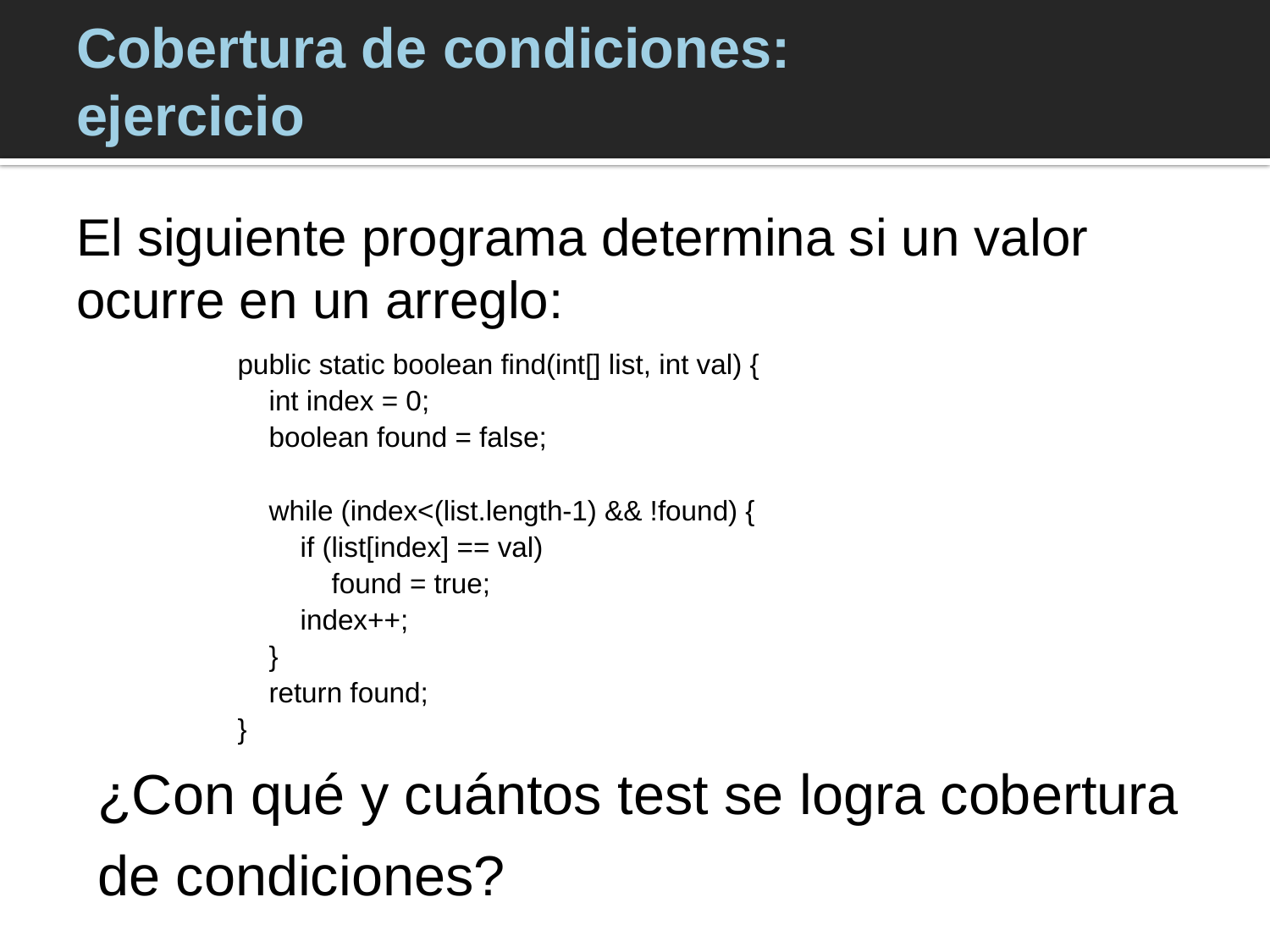

# Cobertura de condiciones: ejercicio
El siguiente programa determina si un valor ocurre en un arreglo:
public static boolean find(int[] list, int val) {
    int index = 0;
    boolean found = false;

    while (index<(list.length-1) && !found) {
        if (list[index] == val)
            found = true;
        index++;
    }
    return found;
}
¿Con qué y cuántos test se logra cobertura de condiciones?